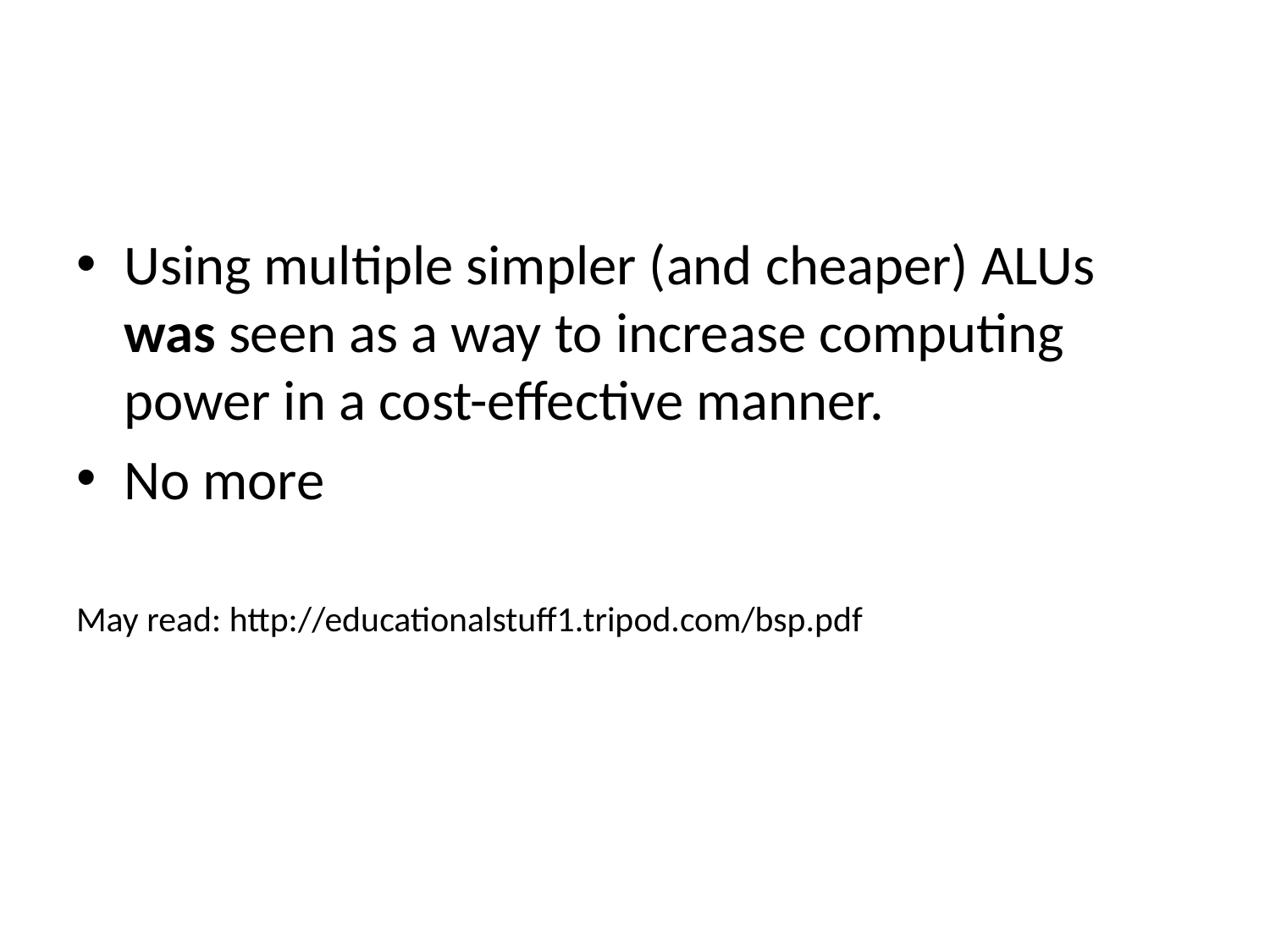

#
Using multiple simpler (and cheaper) ALUs was seen as a way to increase computing power in a cost-effective manner.
No more

May read: http://educationalstuff1.tripod.com/bsp.pdf